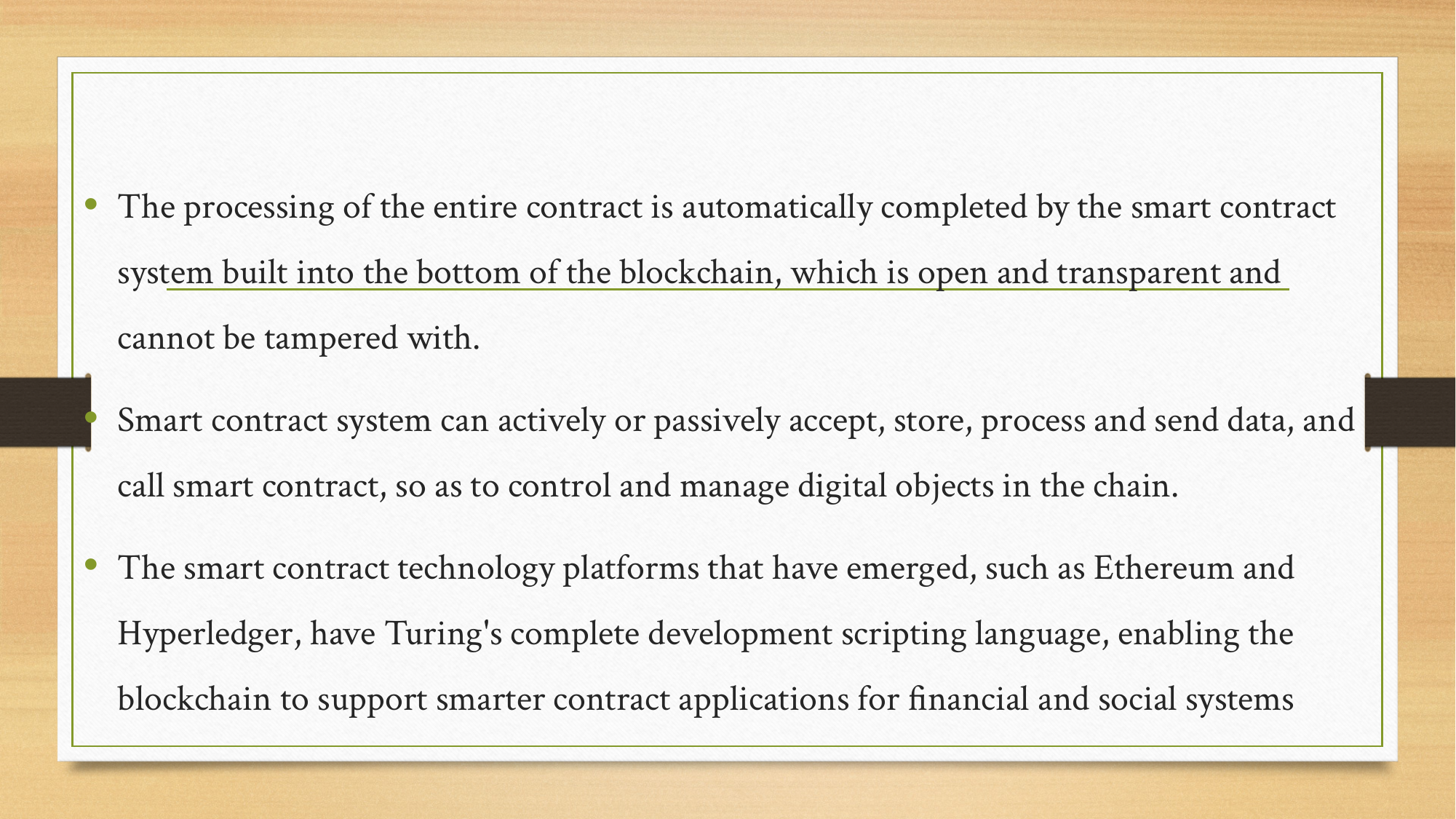

#
The processing of the entire contract is automatically completed by the smart contract system built into the bottom of the blockchain, which is open and transparent and cannot be tampered with.
Smart contract system can actively or passively accept, store, process and send data, and call smart contract, so as to control and manage digital objects in the chain.
The smart contract technology platforms that have emerged, such as Ethereum and Hyperledger, have Turing's complete development scripting language, enabling the blockchain to support smarter contract applications for financial and social systems